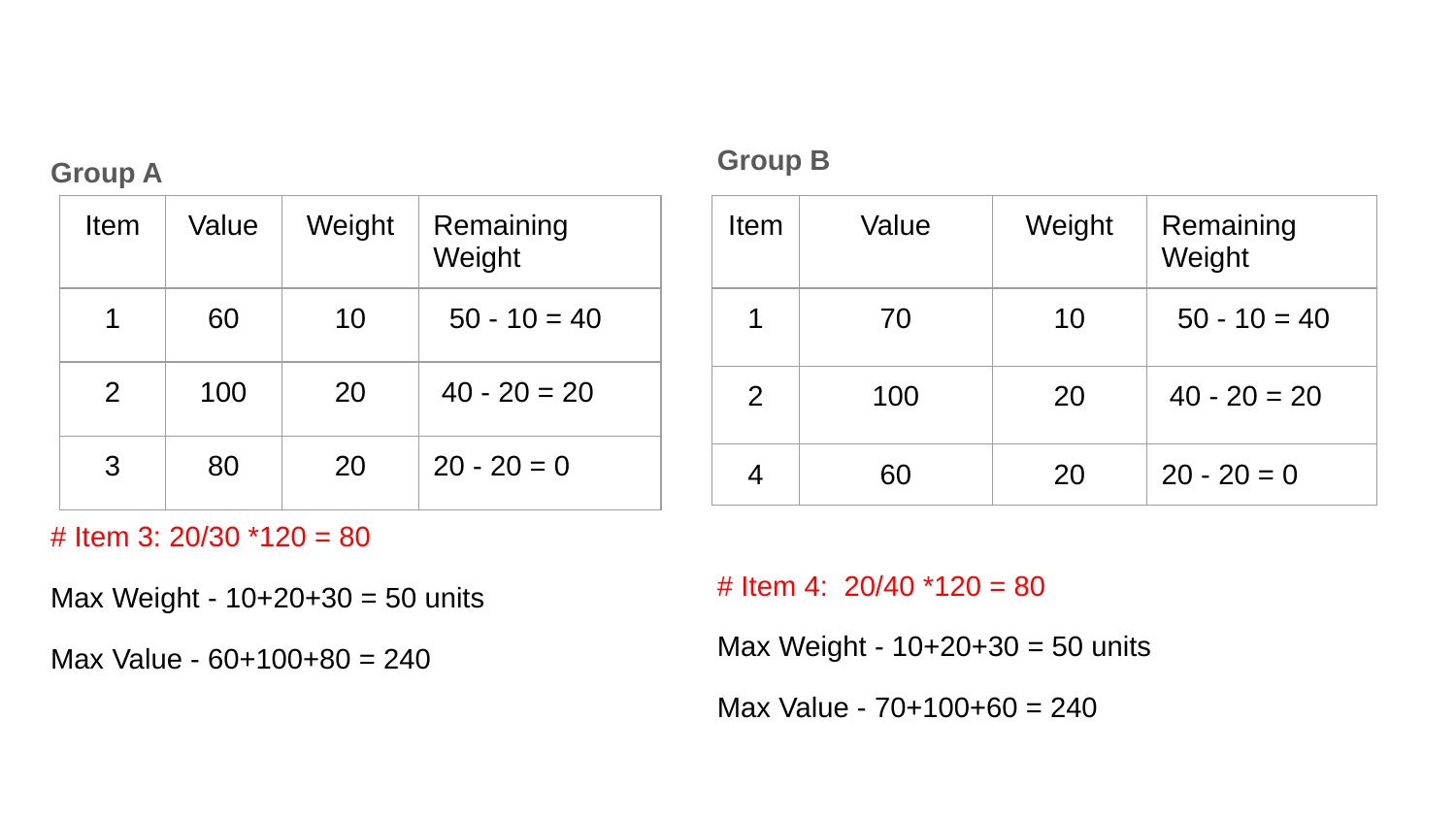

#
Group B

# Item 4:  20/40 *120 = 80
Max Weight - 10+20+30 = 50 units
Max Value - 70+100+60 = 240
Group A

# Item 3: 20/30 *120 = 80
Max Weight - 10+20+30 = 50 units
Max Value - 60+100+80 = 240
| Item | Value | Weight | Remaining Weight |
| --- | --- | --- | --- |
| 1 | 60 | 10 | 50 - 10 = 40 |
| 2 | 100 | 20 | 40 - 20 = 20 |
| 3 | 80 | 20 | 20 - 20 = 0 |
| Item | Value | Weight | Remaining Weight |
| --- | --- | --- | --- |
| 1 | 70 | 10 | 50 - 10 = 40 |
| 2 | 100 | 20 | 40 - 20 = 20 |
| 4 | 60 | 20 | 20 - 20 = 0 |